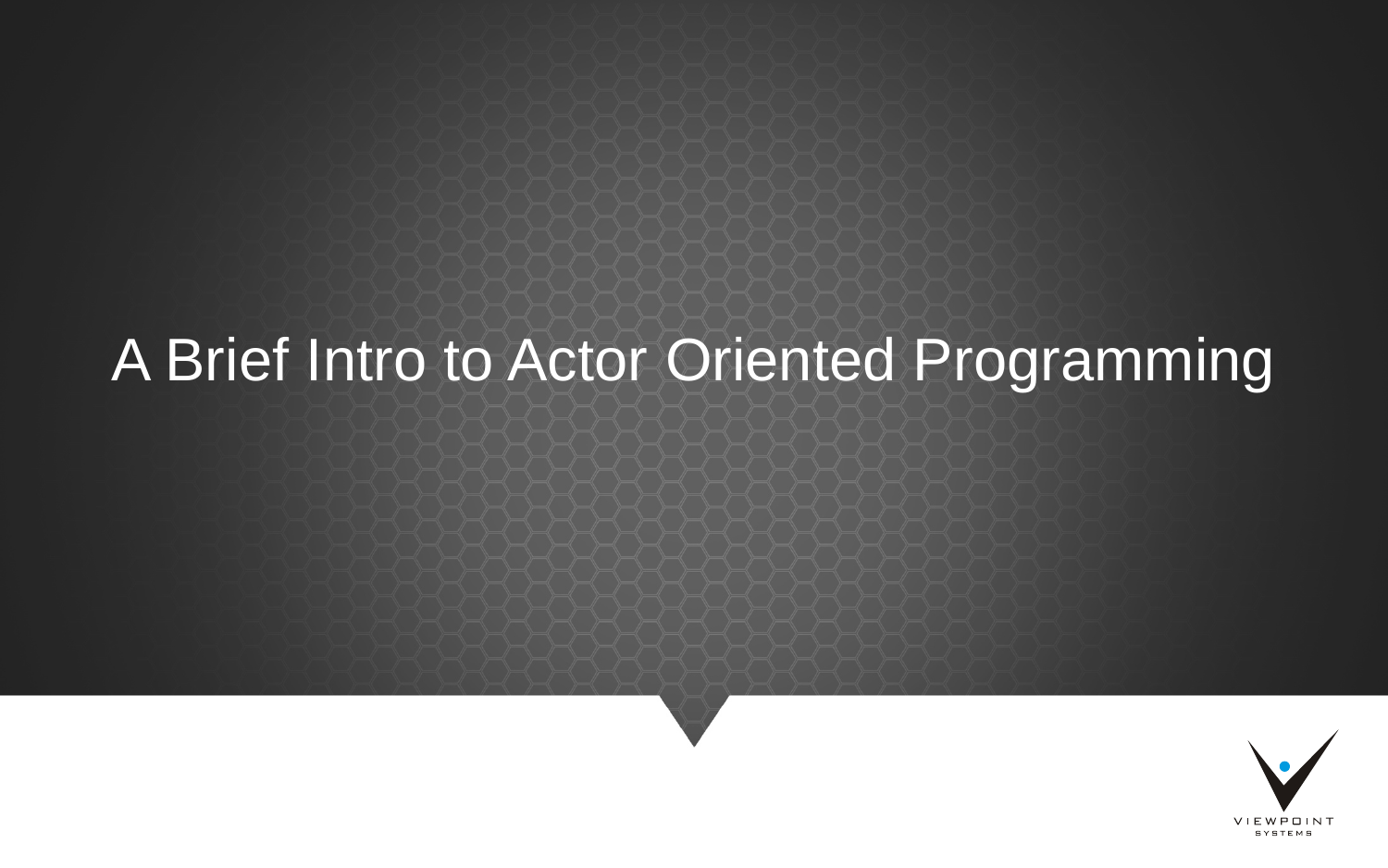

# A Brief Intro to Actor Oriented Programming